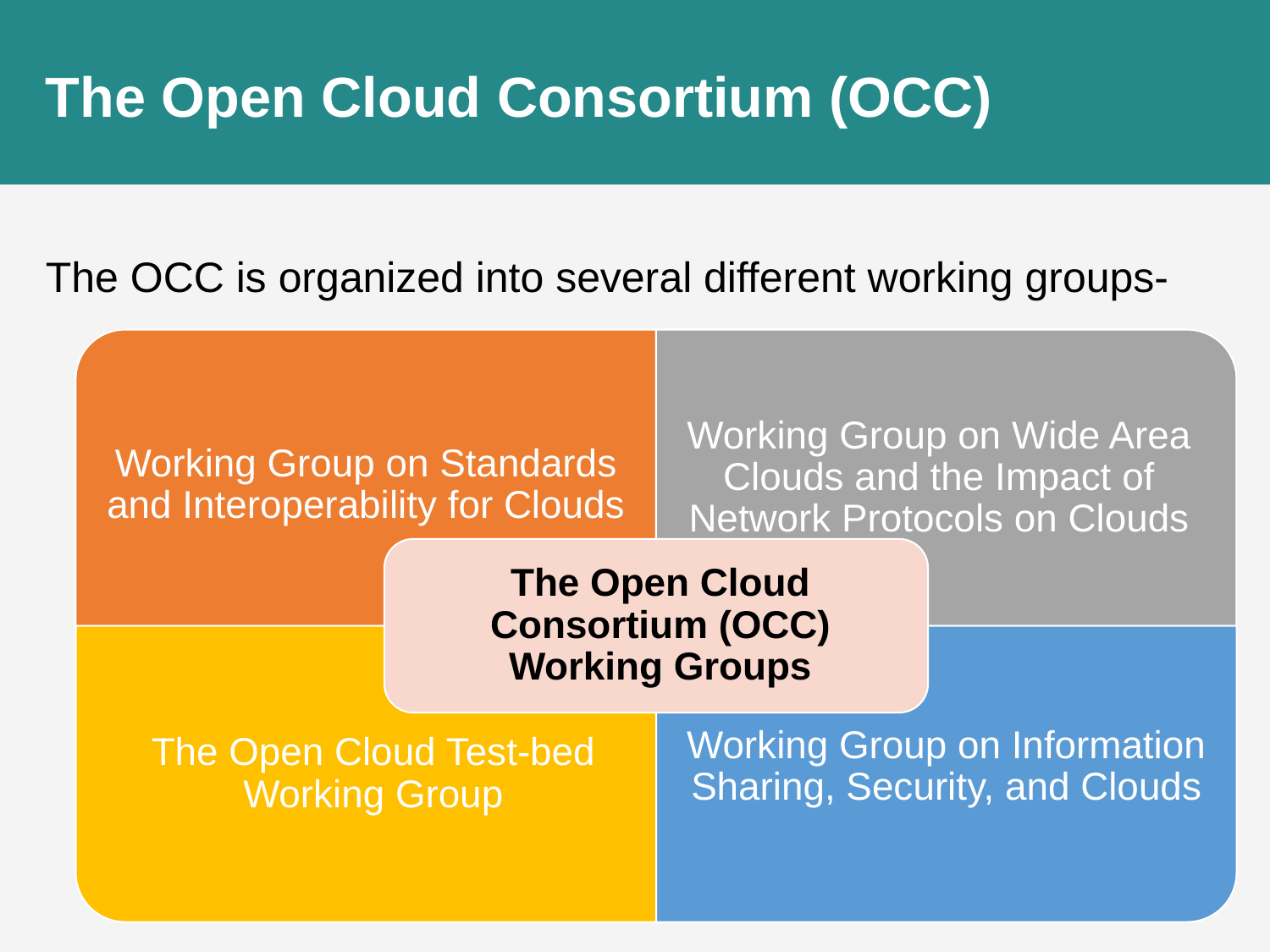

# The Open Cloud Consortium (OCC)
The OCC is organized into several different working groups-

Working Group on Standards and Interoperability for Clouds
Working Group on Wide Area Clouds and the Impact of Network Protocols on Clouds
The Open Cloud Test-bed Working Group
Working Group on Information Sharing, Security, and Clouds
The Open Cloud Consortium (OCC) Working Groups